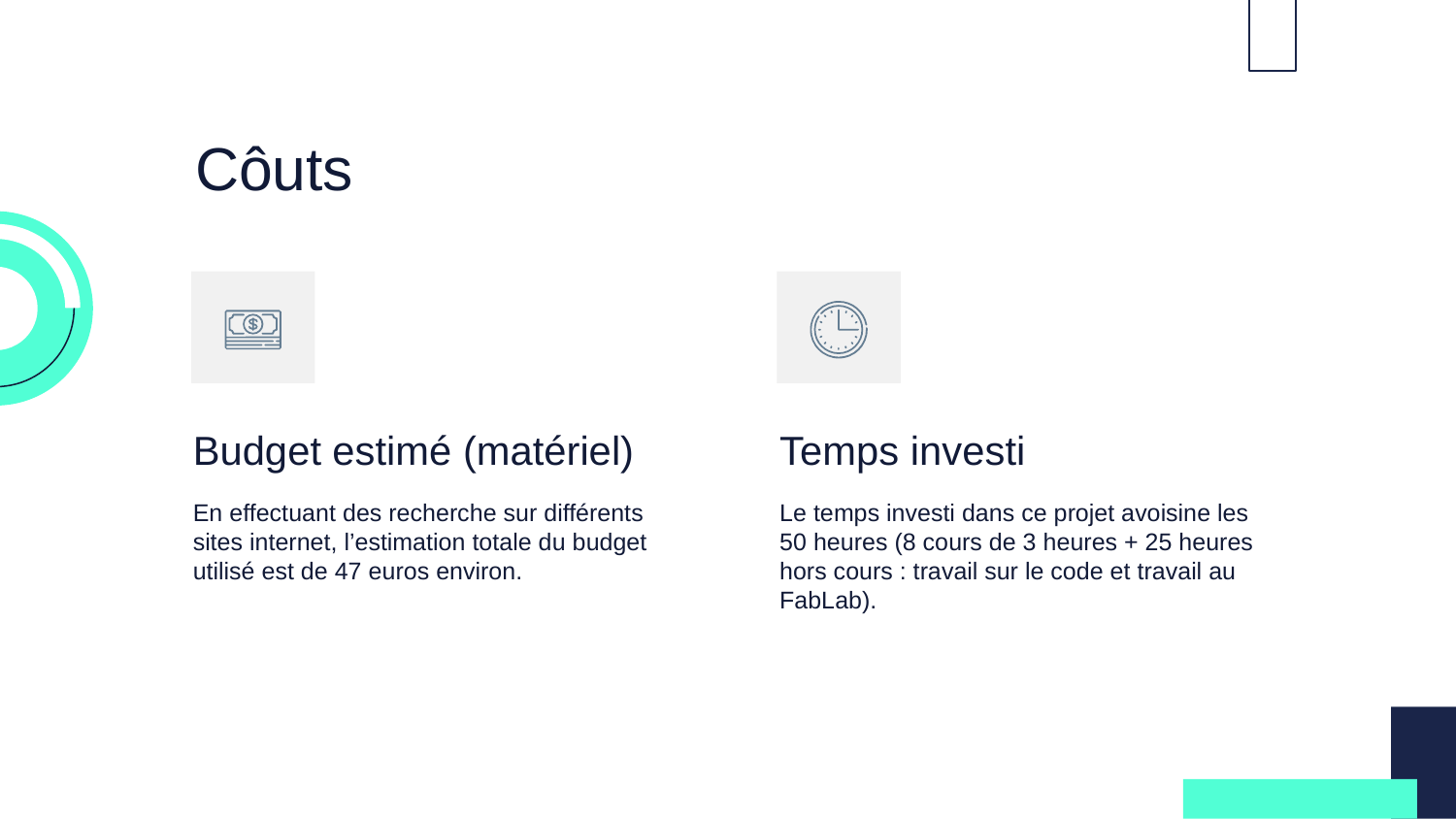

# Côuts

Budget estimé (matériel)
Temps investi
Le temps investi dans ce projet avoisine les 50 heures (8 cours de 3 heures + 25 heures hors cours : travail sur le code et travail au FabLab).
En effectuant des recherche sur différents sites internet, l’estimation totale du budget utilisé est de 47 euros environ.